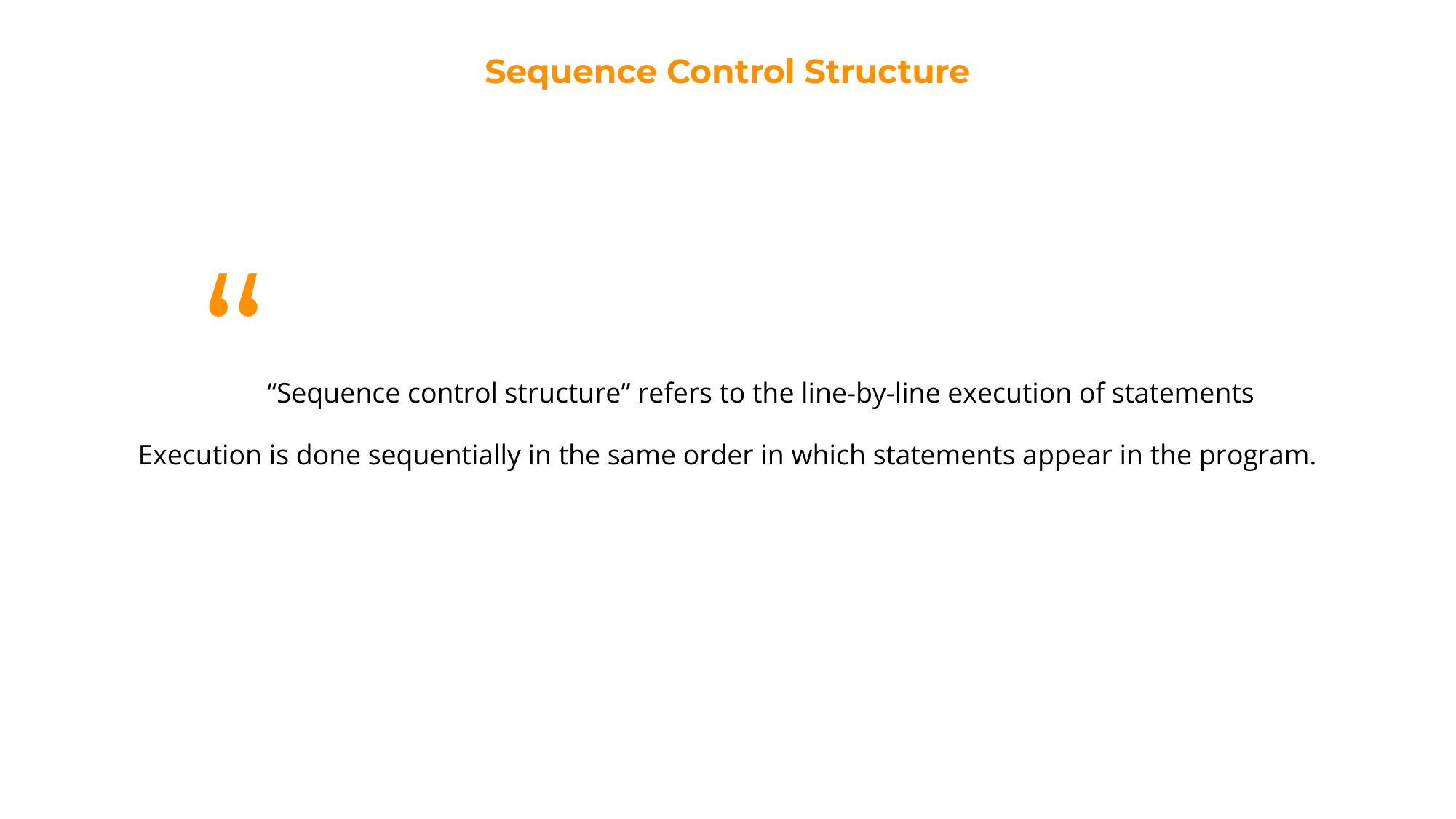

Sequence Control Structure
““Sequence control structure” refers to the line-by-line execution of statements
Execution is done sequentially in the same order in which statements appear in the program.